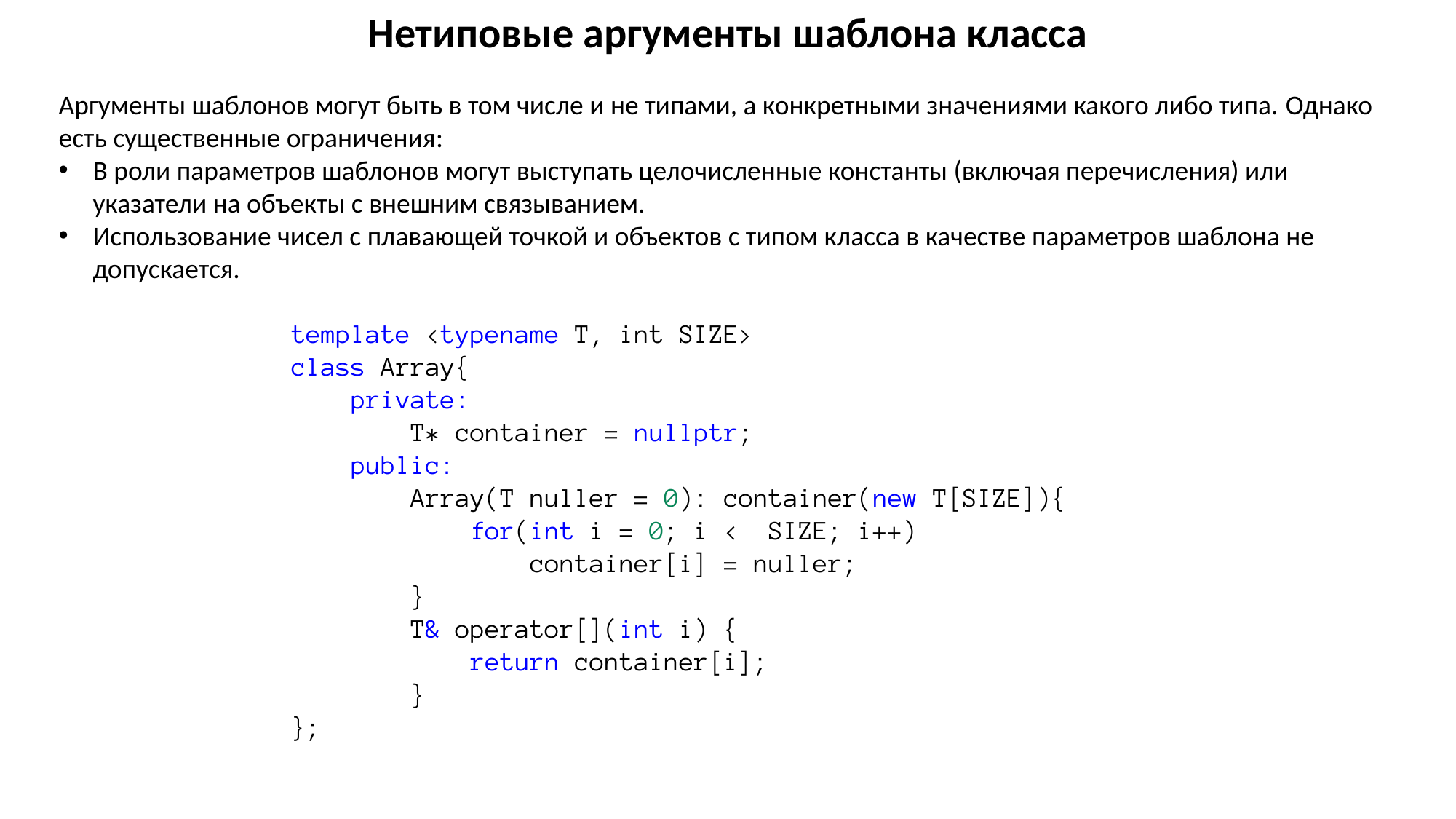

Нетиповые аргументы шаблона класса
Аргументы шаблонов могут быть в том числе и не типами, а конкретными значениями какого либо типа. Однако есть существенные ограничения:
В роли параметров шаблонов могут выступать целочисленные константы (включая перечисления) или указатели на объекты с внешним связыванием.
Использование чисел с плавающей точкой и объектов с типом класса в качестве параметров шаблона не допускается.
template <typename T, int SIZE>
class Array{
    private:
        T* container = nullptr;
    public:
        Array(T nuller = 0): container(new T[SIZE]){
            for(int i = 0; i <  SIZE; i++)
                container[i] = nuller;
        }
        T& operator[](int i) {
            return container[i];
        }
};